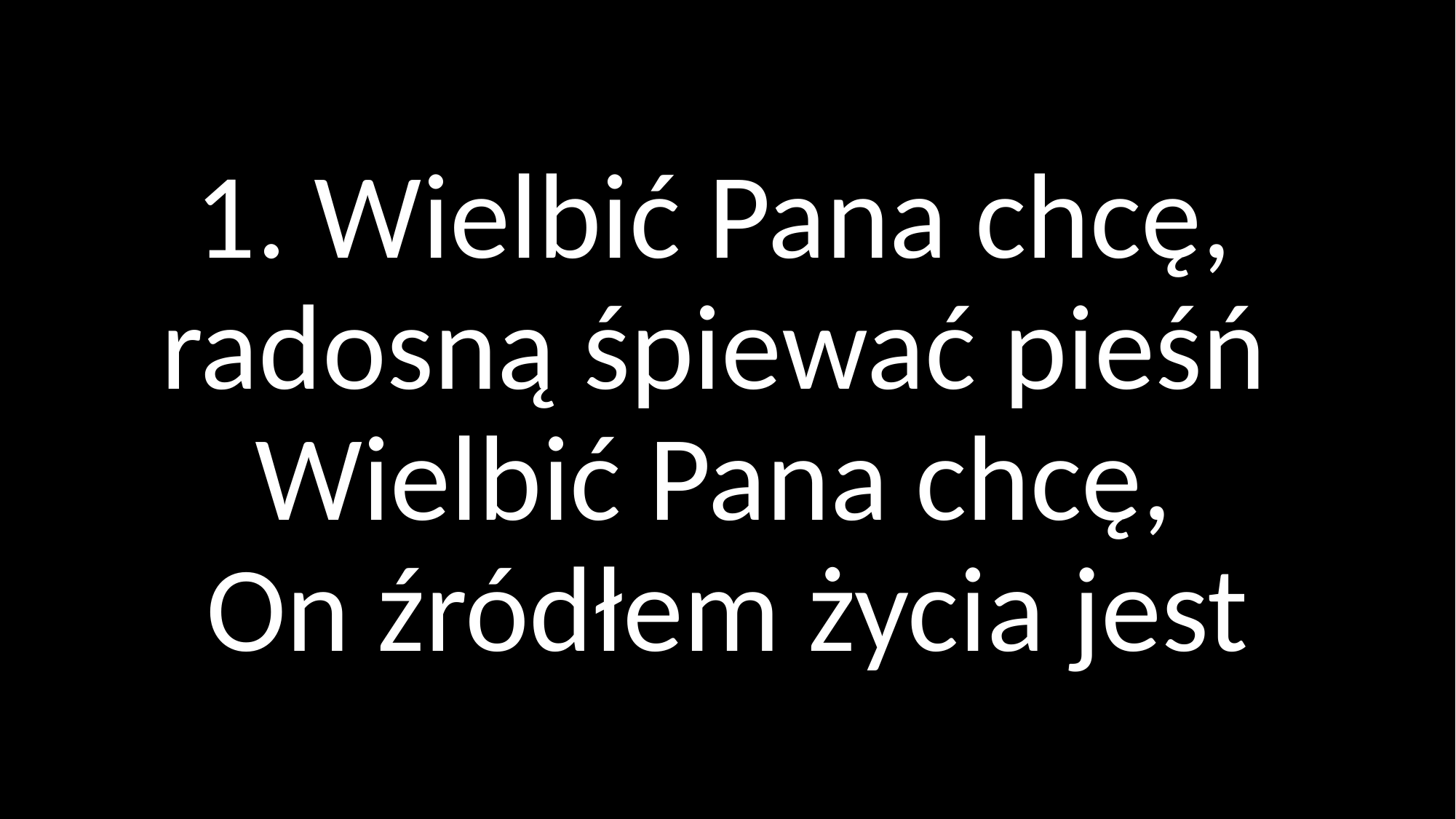

# 1. Wielbić Pana chcę, radosną śpiewać pieśń Wielbić Pana chcę, On źródłem życia jest